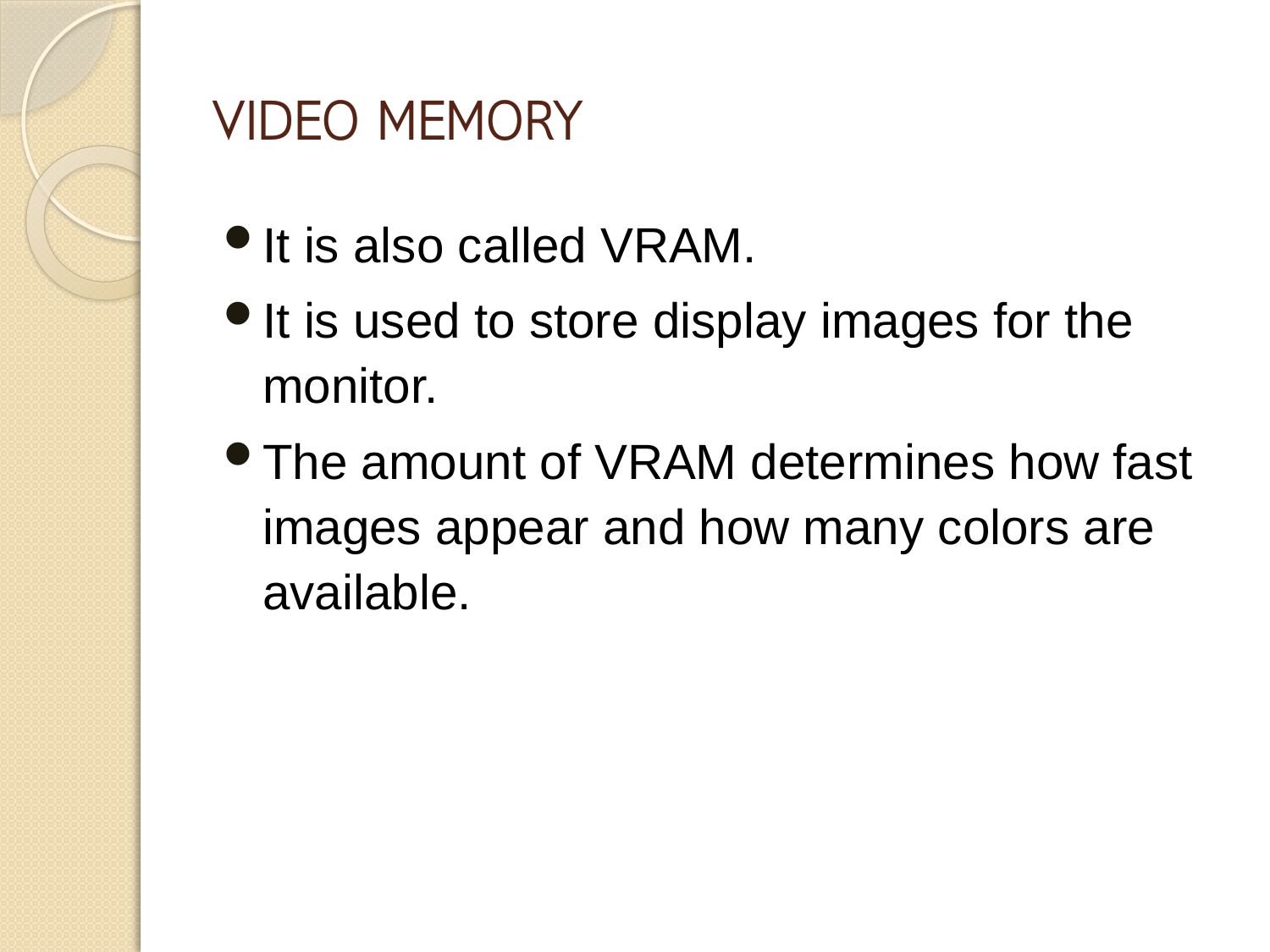

# Video Memory
It is also called VRAM.
It is used to store display images for the monitor.
The amount of VRAM determines how fast images appear and how many colors are available.